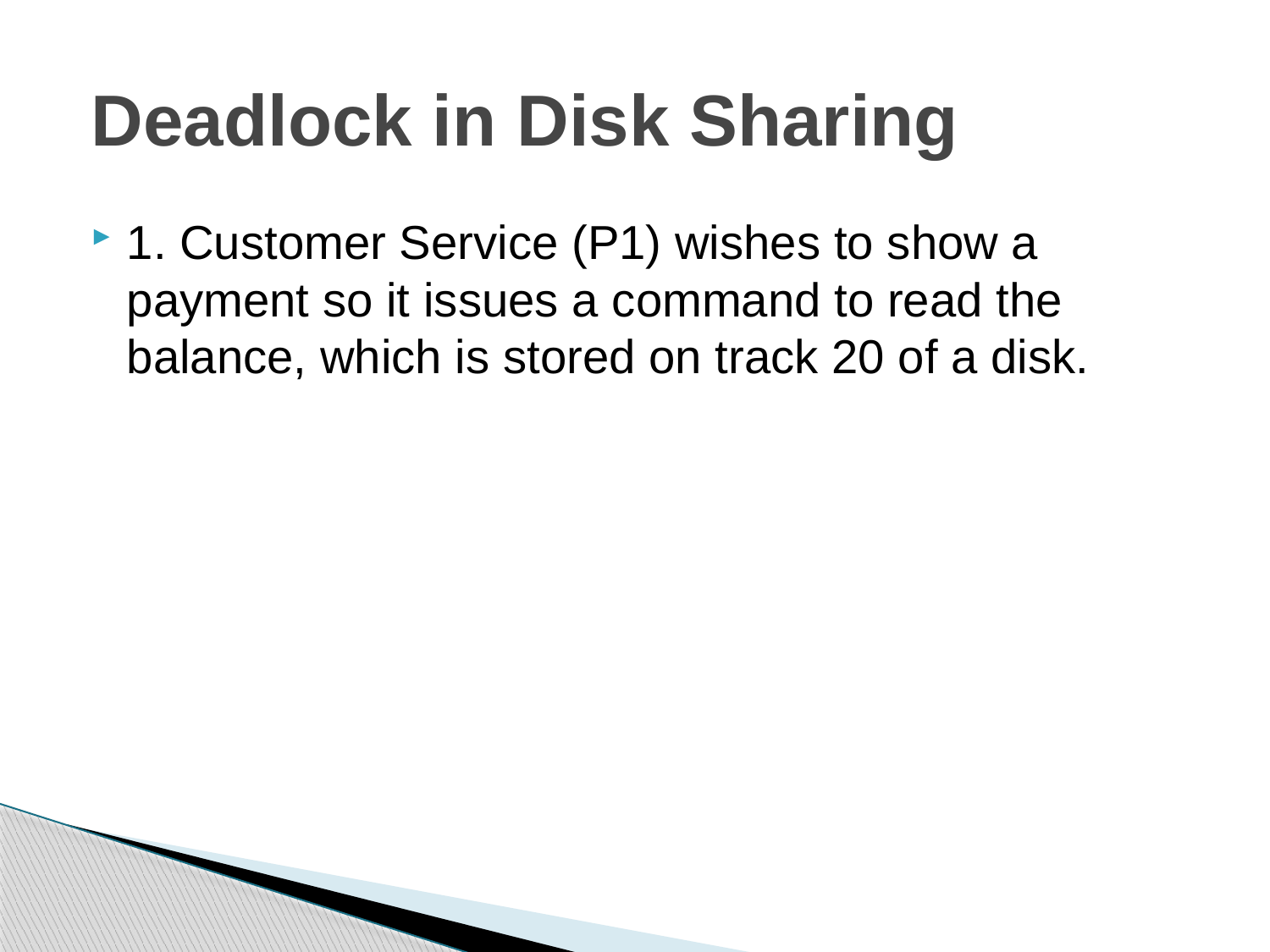

# Deadlock in Disk Sharing
1. Customer Service (P1) wishes to show a payment so it issues a command to read the balance, which is stored on track 20 of a disk.